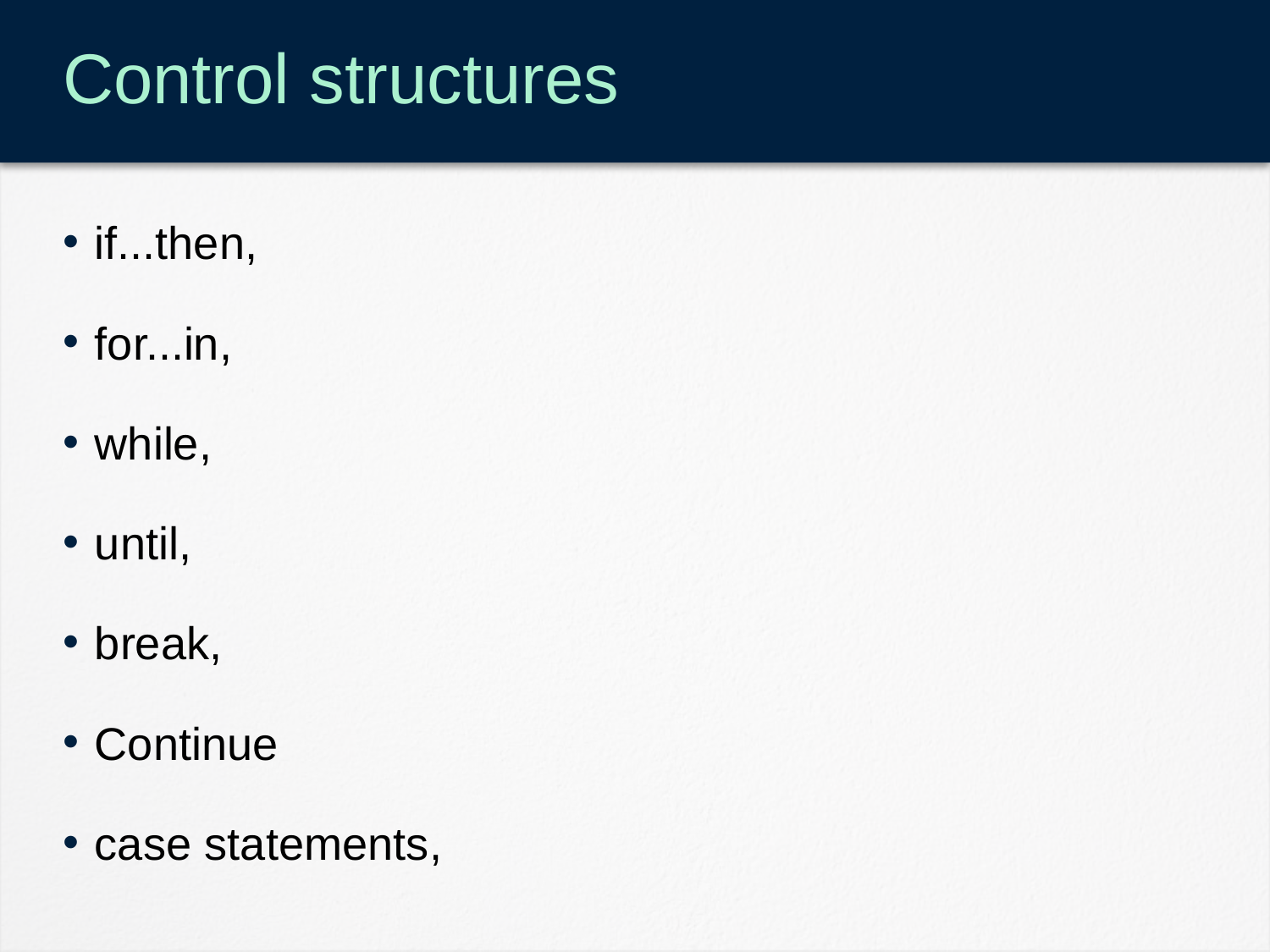

# Control structures
if...then,
for...in,
while,
until,
break,
Continue
case statements,